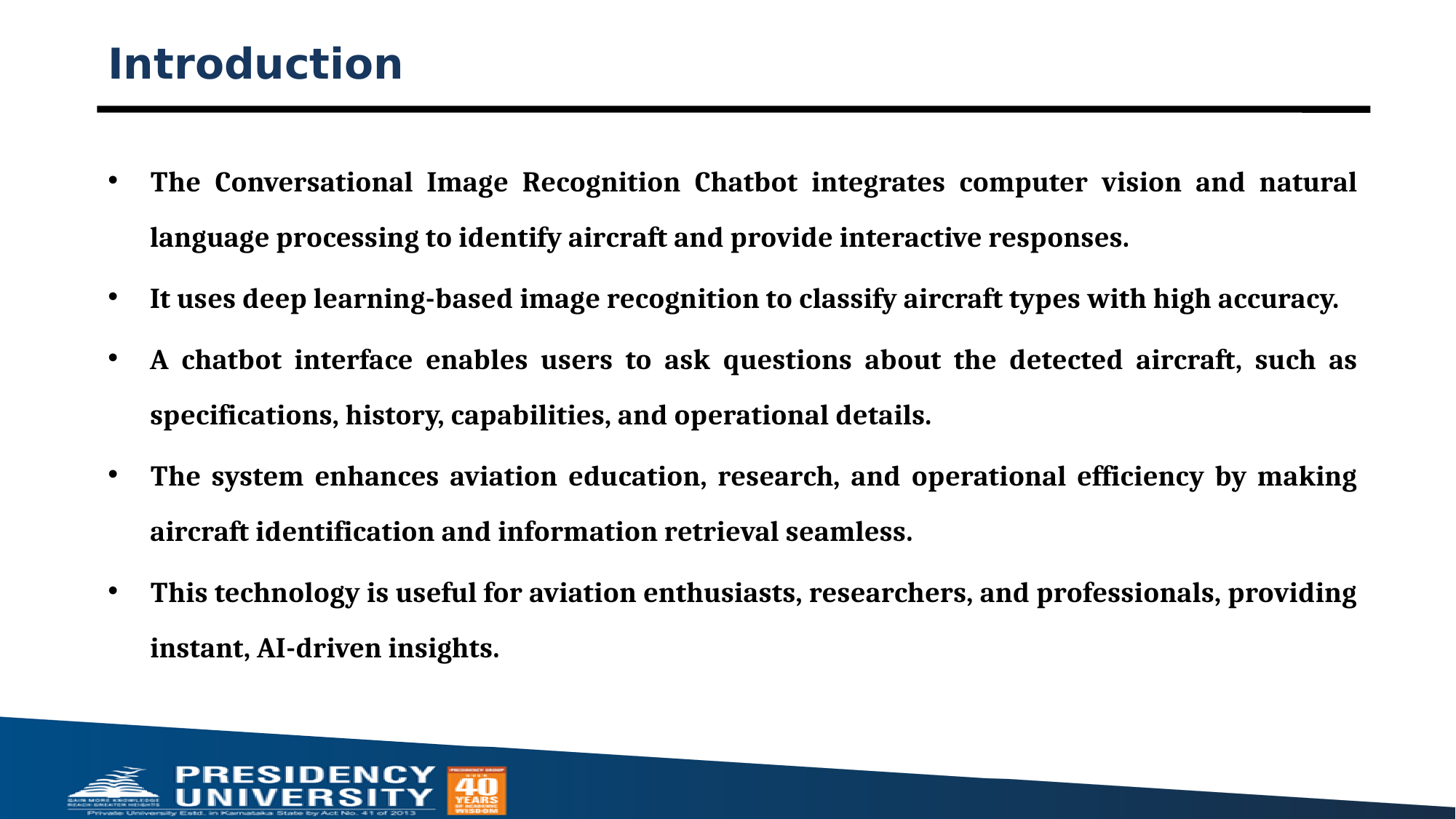

# Introduction
The Conversational Image Recognition Chatbot integrates computer vision and natural language processing to identify aircraft and provide interactive responses.
It uses deep learning-based image recognition to classify aircraft types with high accuracy.
A chatbot interface enables users to ask questions about the detected aircraft, such as specifications, history, capabilities, and operational details.
The system enhances aviation education, research, and operational efficiency by making aircraft identification and information retrieval seamless.
This technology is useful for aviation enthusiasts, researchers, and professionals, providing instant, AI-driven insights.